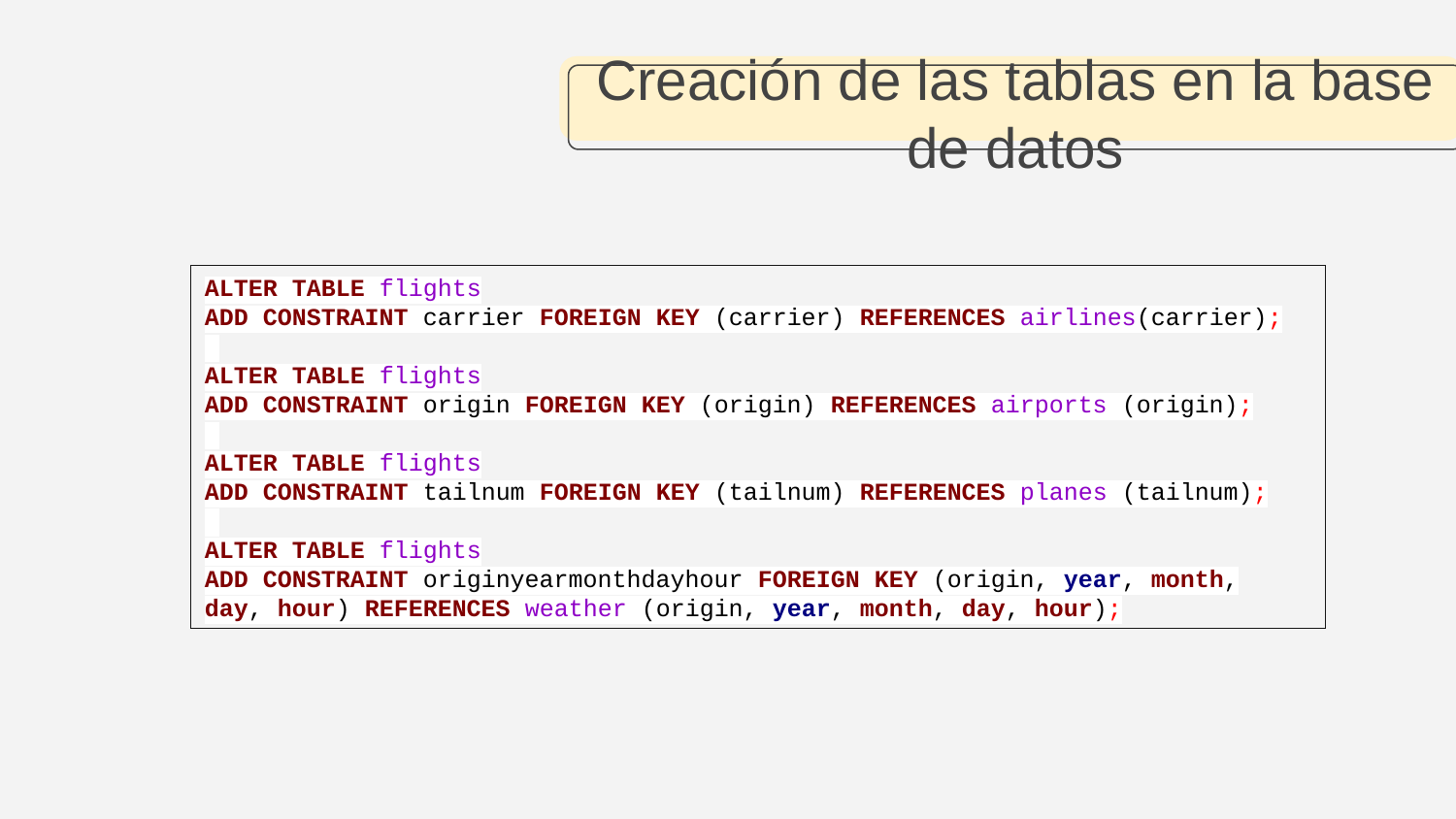

# Creación de las tablas en la base de datos
ALTER TABLE flights
ADD CONSTRAINT carrier FOREIGN KEY (carrier) REFERENCES airlines(carrier);

ALTER TABLE flights
ADD CONSTRAINT origin FOREIGN KEY (origin) REFERENCES airports (origin);

ALTER TABLE flights
ADD CONSTRAINT tailnum FOREIGN KEY (tailnum) REFERENCES planes (tailnum);

ALTER TABLE flights
ADD CONSTRAINT originyearmonthdayhour FOREIGN KEY (origin, year, month, day, hour) REFERENCES weather (origin, year, month, day, hour);